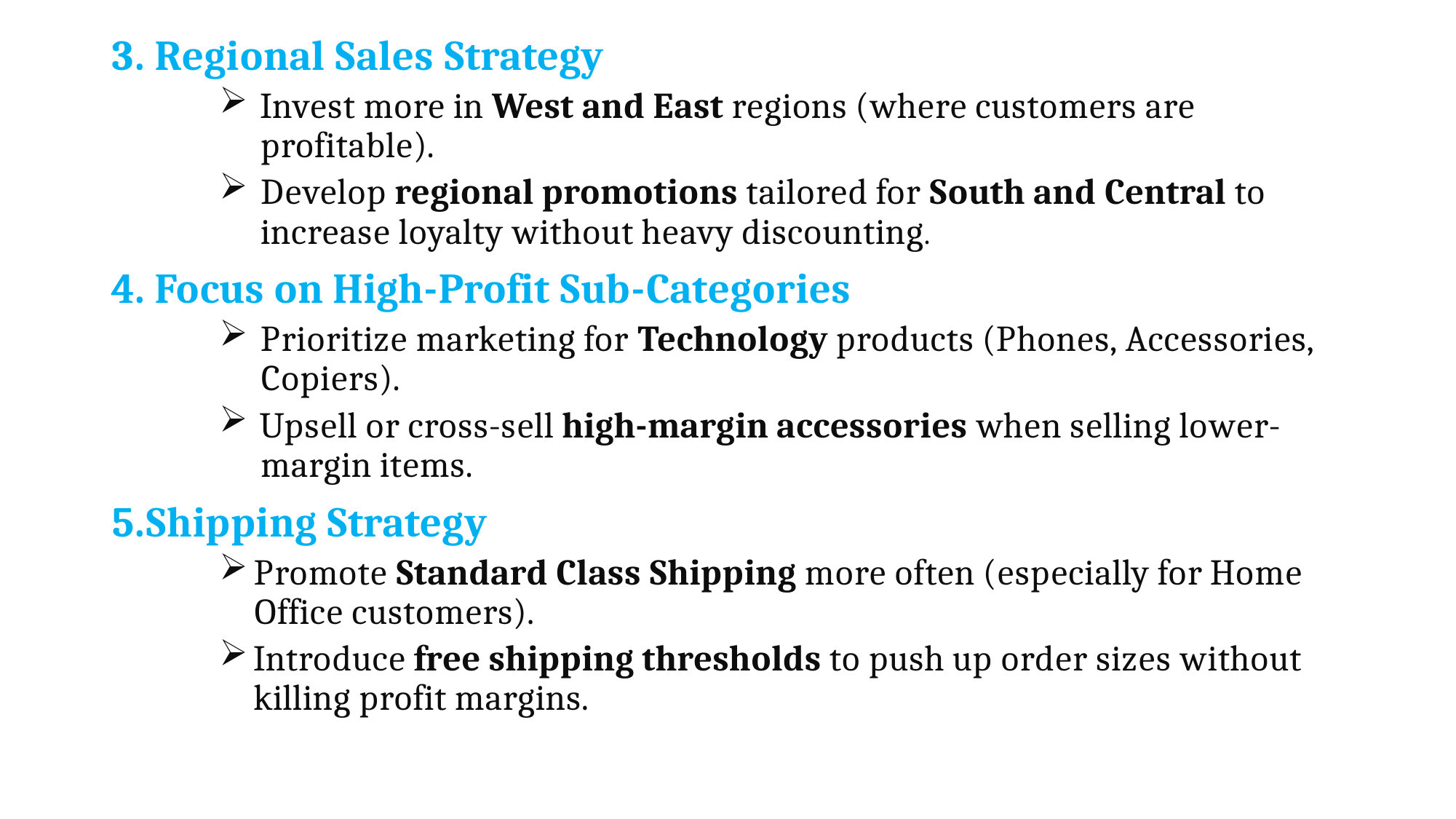

3. Regional Sales Strategy
Invest more in West and East regions (where customers are profitable).
Develop regional promotions tailored for South and Central to increase loyalty without heavy discounting.
4. Focus on High-Profit Sub-Categories
Prioritize marketing for Technology products (Phones, Accessories, Copiers).
Upsell or cross-sell high-margin accessories when selling lower-margin items.
5.Shipping Strategy
Promote Standard Class Shipping more often (especially for Home Office customers).
Introduce free shipping thresholds to push up order sizes without killing profit margins.